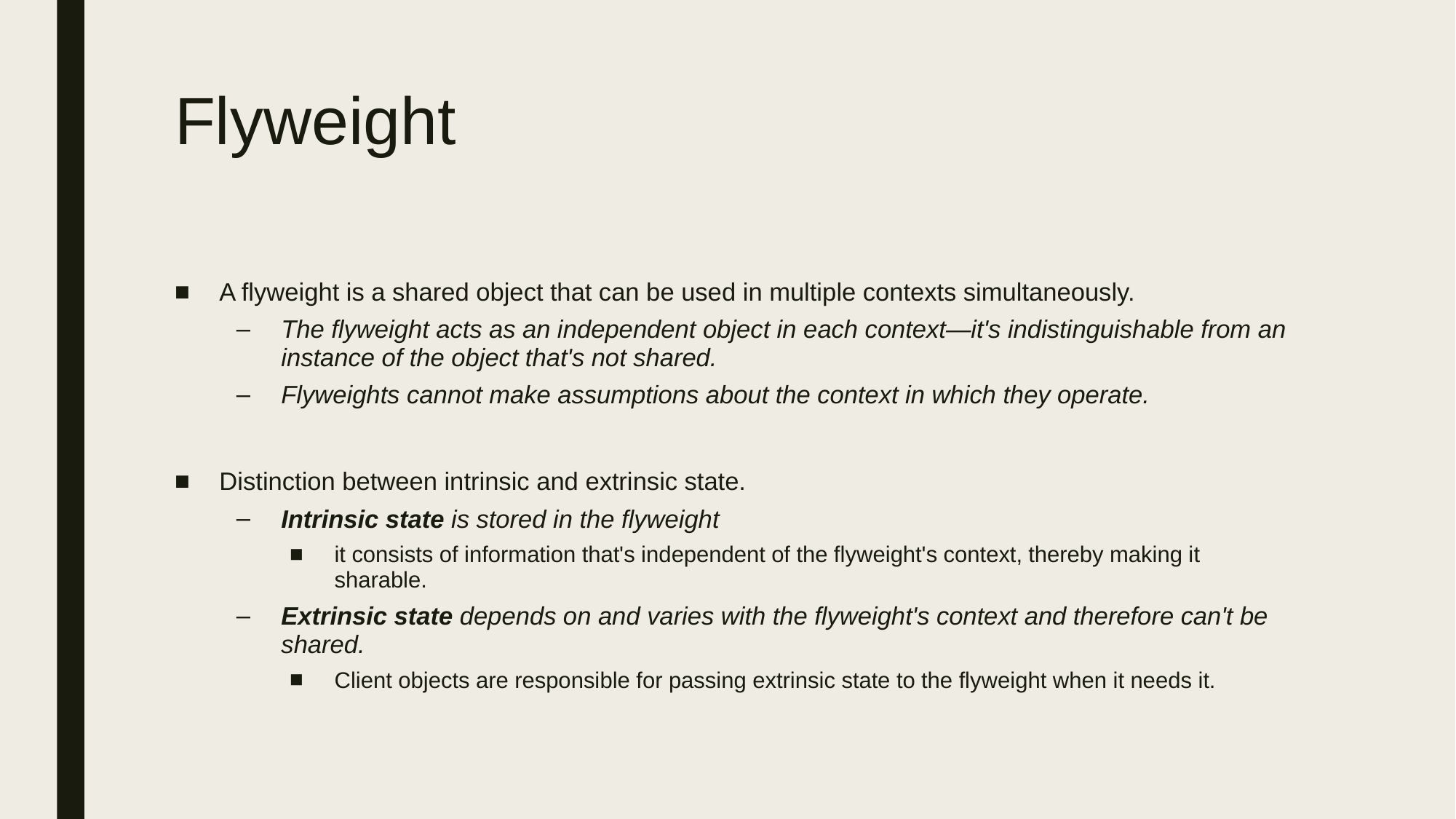

# Flyweight
A flyweight is a shared object that can be used in multiple contexts simultaneously.
The flyweight acts as an independent object in each context—it's indistinguishable from an instance of the object that's not shared.
Flyweights cannot make assumptions about the context in which they operate.

Distinction between intrinsic and extrinsic state.
Intrinsic state is stored in the flyweight
it consists of information that's independent of the flyweight's context, thereby making it sharable.
Extrinsic state depends on and varies with the flyweight's context and therefore can't be shared.
Client objects are responsible for passing extrinsic state to the flyweight when it needs it.